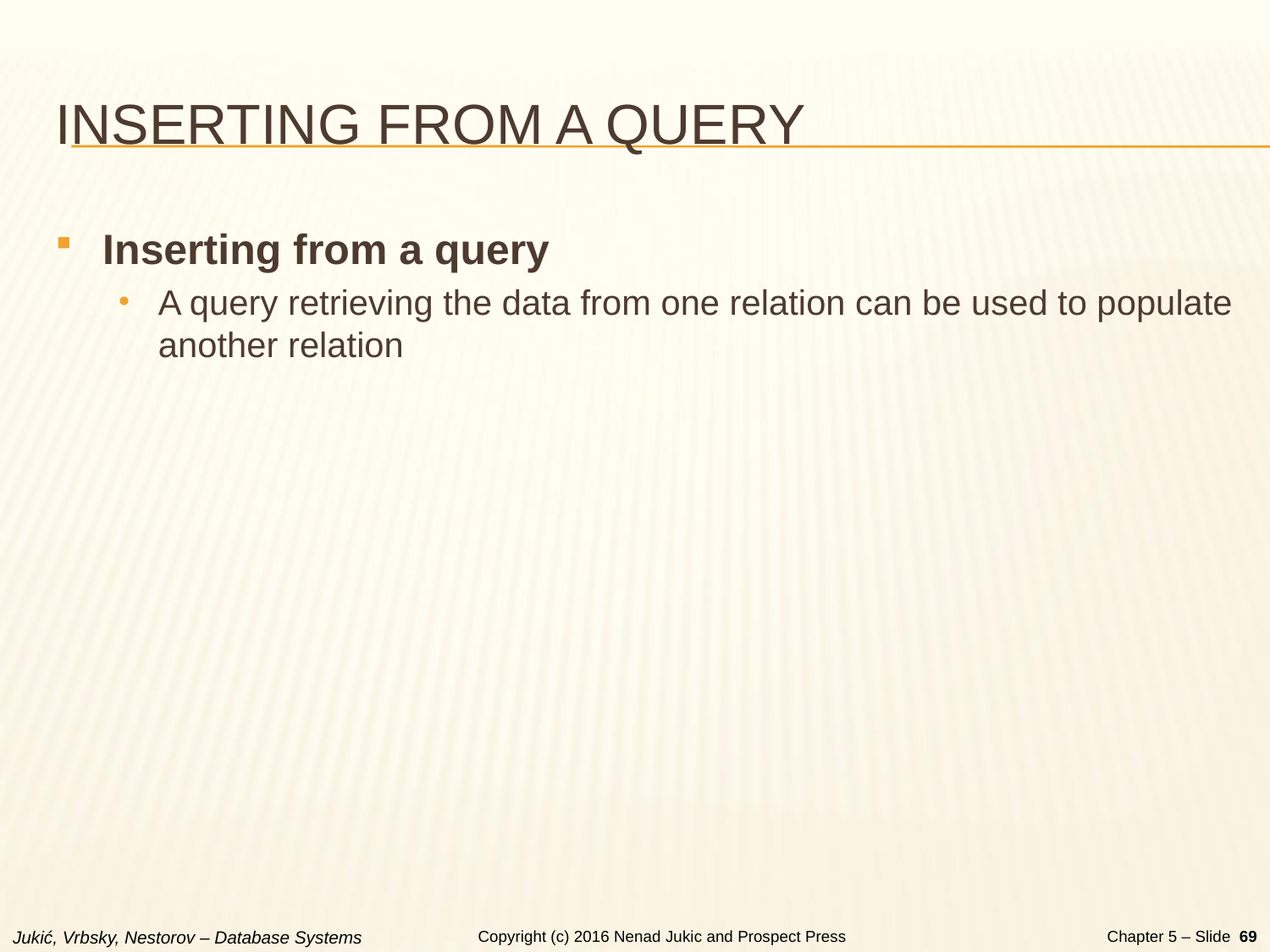

# INSERTING FROM A QUERY
Inserting from a query
A query retrieving the data from one relation can be used to populate another relation
Jukić, Vrbsky, Nestorov – Database Systems
Chapter 5 – Slide  69